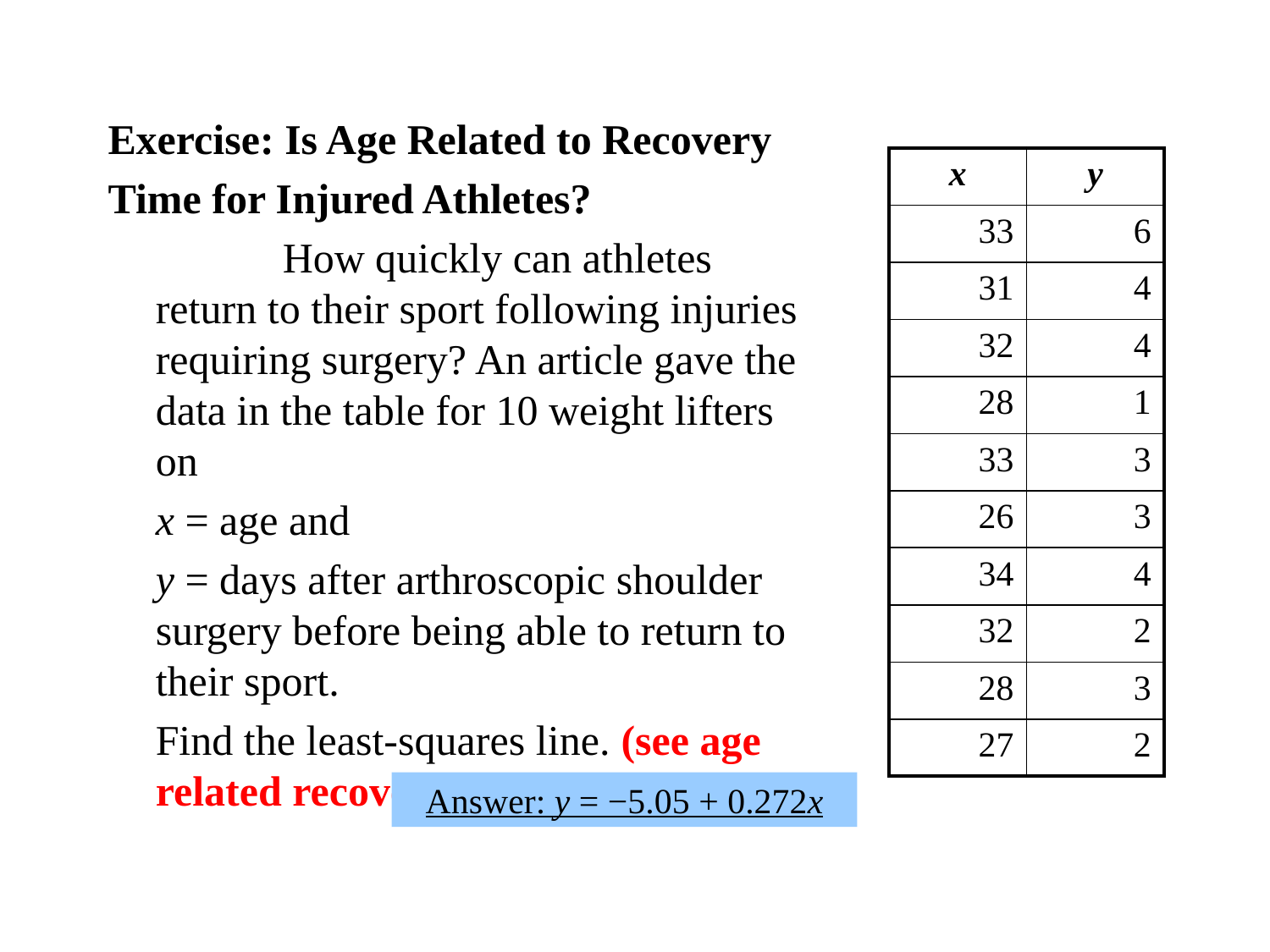

Exercise: Is Age Related to Recovery
Time for Injured Athletes?
		How quickly can athletes return to their sport following injuries requiring surgery? An article gave the data in the table for 10 weight lifters on
	x = age and
	y = days after arthroscopic shoulder surgery before being able to return to their sport.
	Find the least-squares line. (see age related recovery excel sheet)
| x | y |
| --- | --- |
| 33 | 6 |
| 31 | 4 |
| 32 | 4 |
| 28 | 1 |
| 33 | 3 |
| 26 | 3 |
| 34 | 4 |
| 32 | 2 |
| 28 | 3 |
| 27 | 2 |
Answer: y = −5.05 + 0.272x